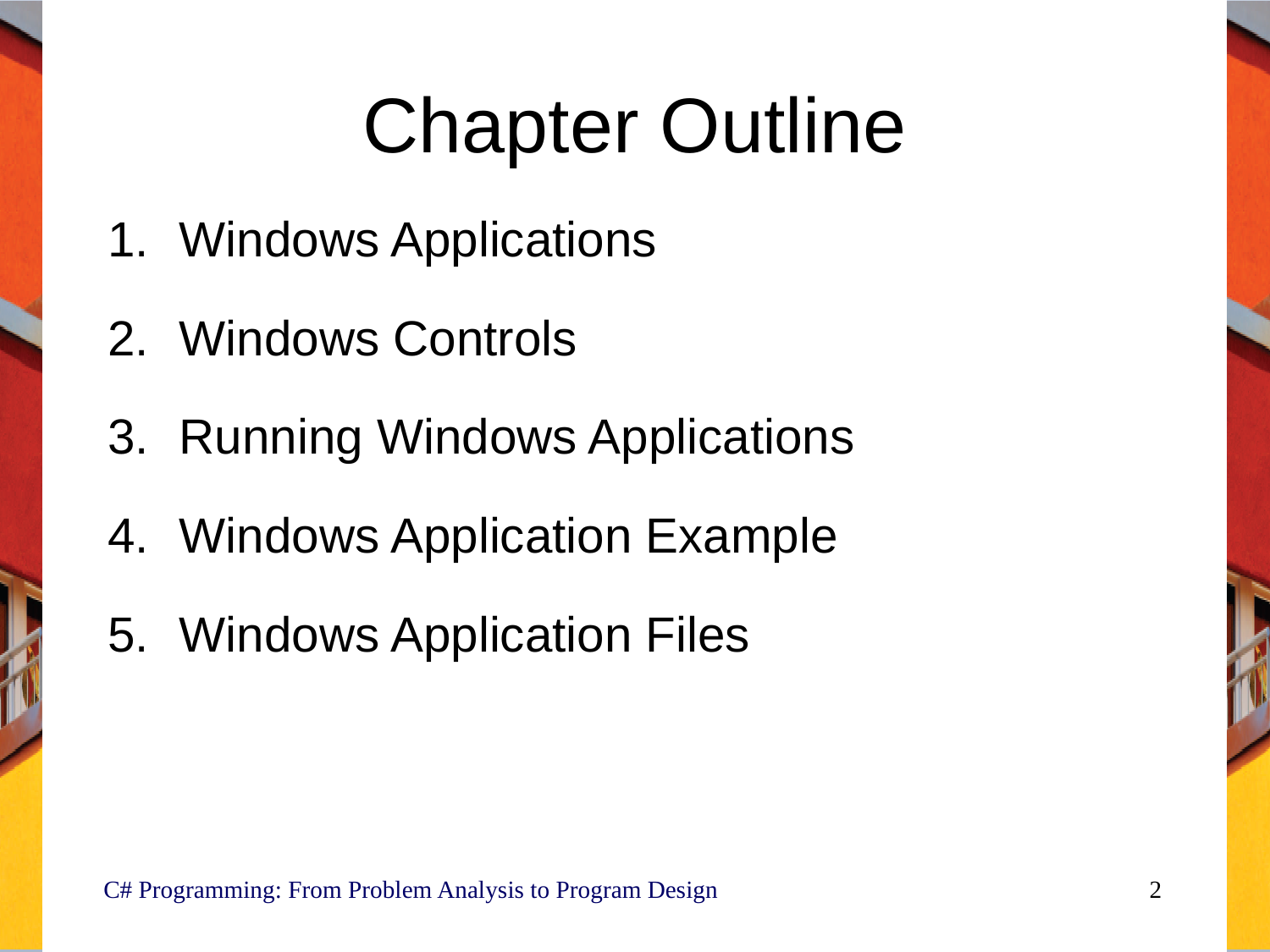

# Chapter Outline
Windows Applications
Windows Controls
Running Windows Applications
Windows Application Example
Windows Application Files

 C# Programming: From Problem Analysis to Program Design
2